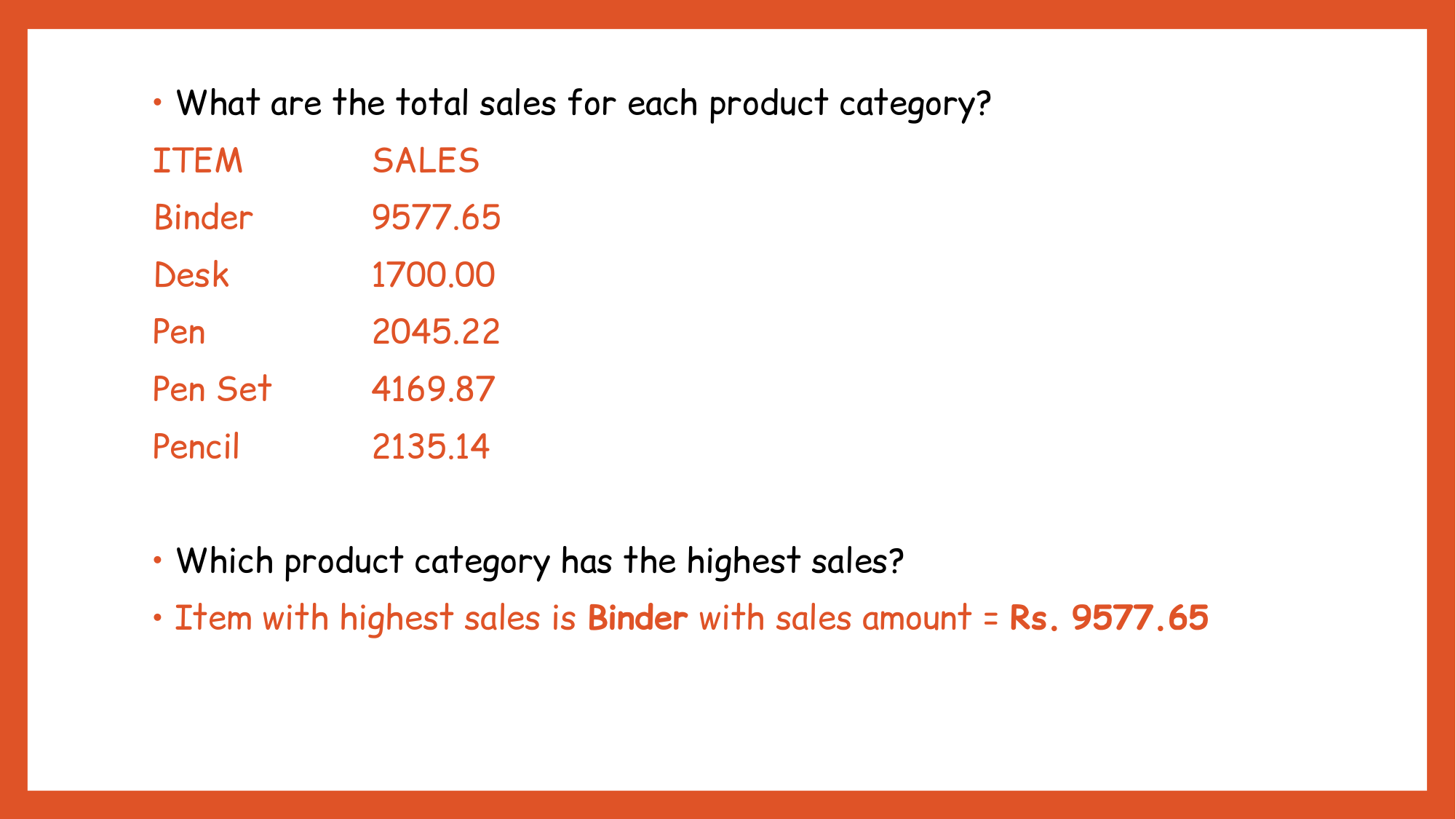

What are the total sales for each product category?
ITEM		SALES
Binder     	9577.65
Desk       	1700.00
Pen        	2045.22
Pen Set    	4169.87
Pencil     	2135.14

Which product category has the highest sales?
Item with highest sales is Binder with sales amount = Rs. 9577.65